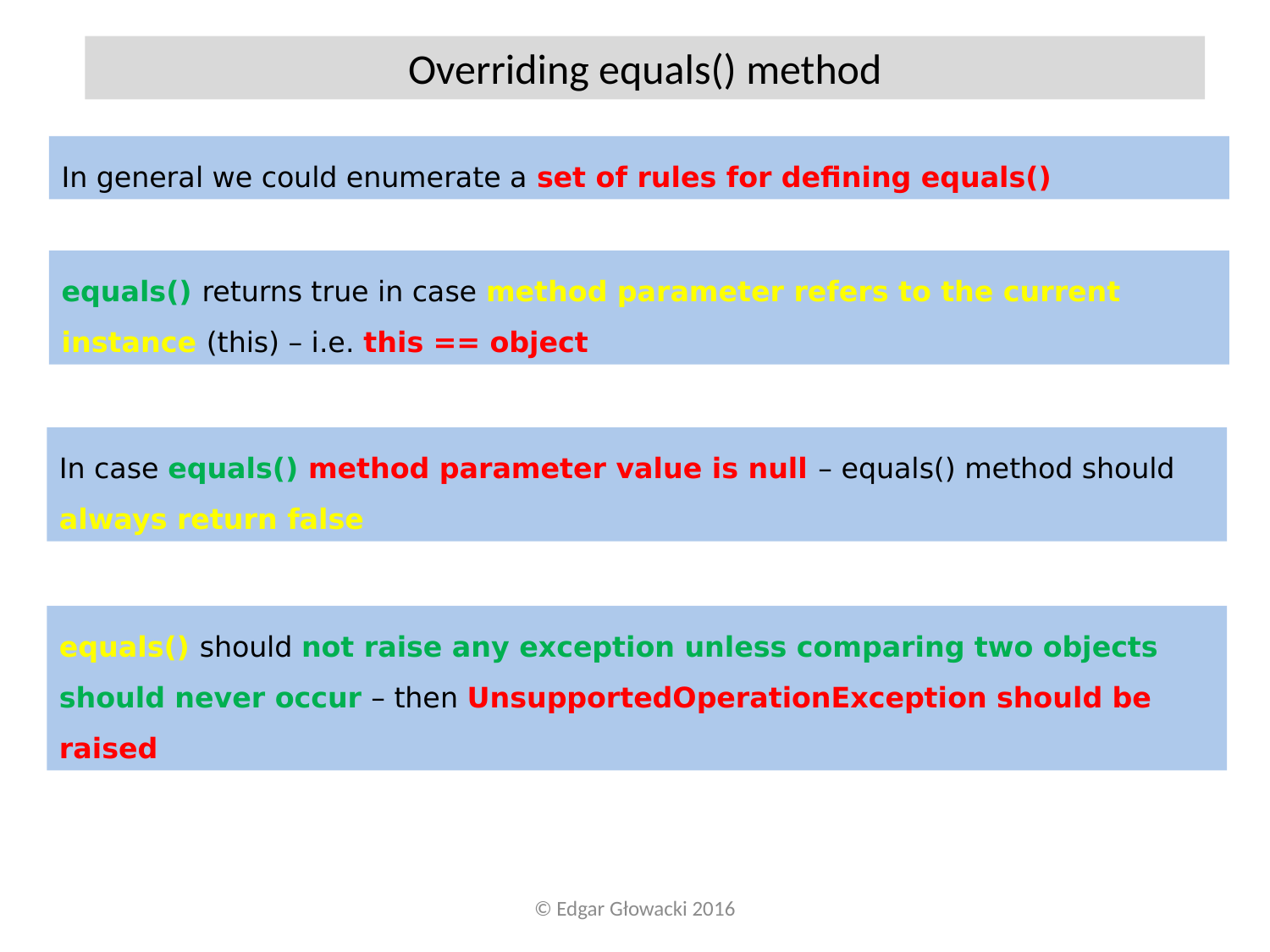

Overriding equals() method
In general we could enumerate a set of rules for defining equals()
equals() returns true in case method parameter refers to the current instance (this) – i.e. this == object
In case equals() method parameter value is null – equals() method should always return false
equals() should not raise any exception unless comparing two objects should never occur – then UnsupportedOperationException should be raised
© Edgar Głowacki 2016